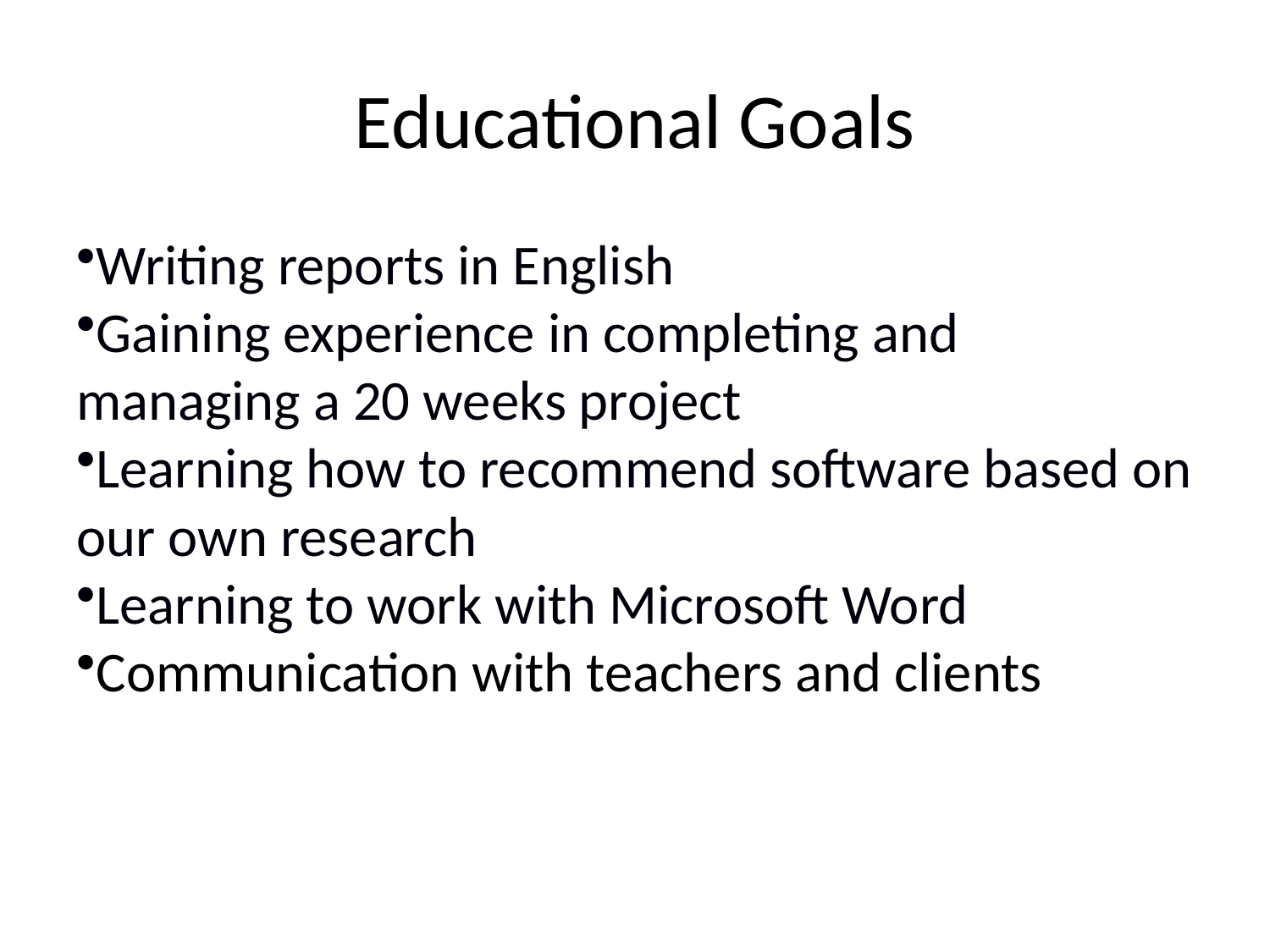

# Educational Goals
Writing reports in English
Gaining experience in completing and managing a 20 weeks project
Learning how to recommend software based on our own research
Learning to work with Microsoft Word
Communication with teachers and clients